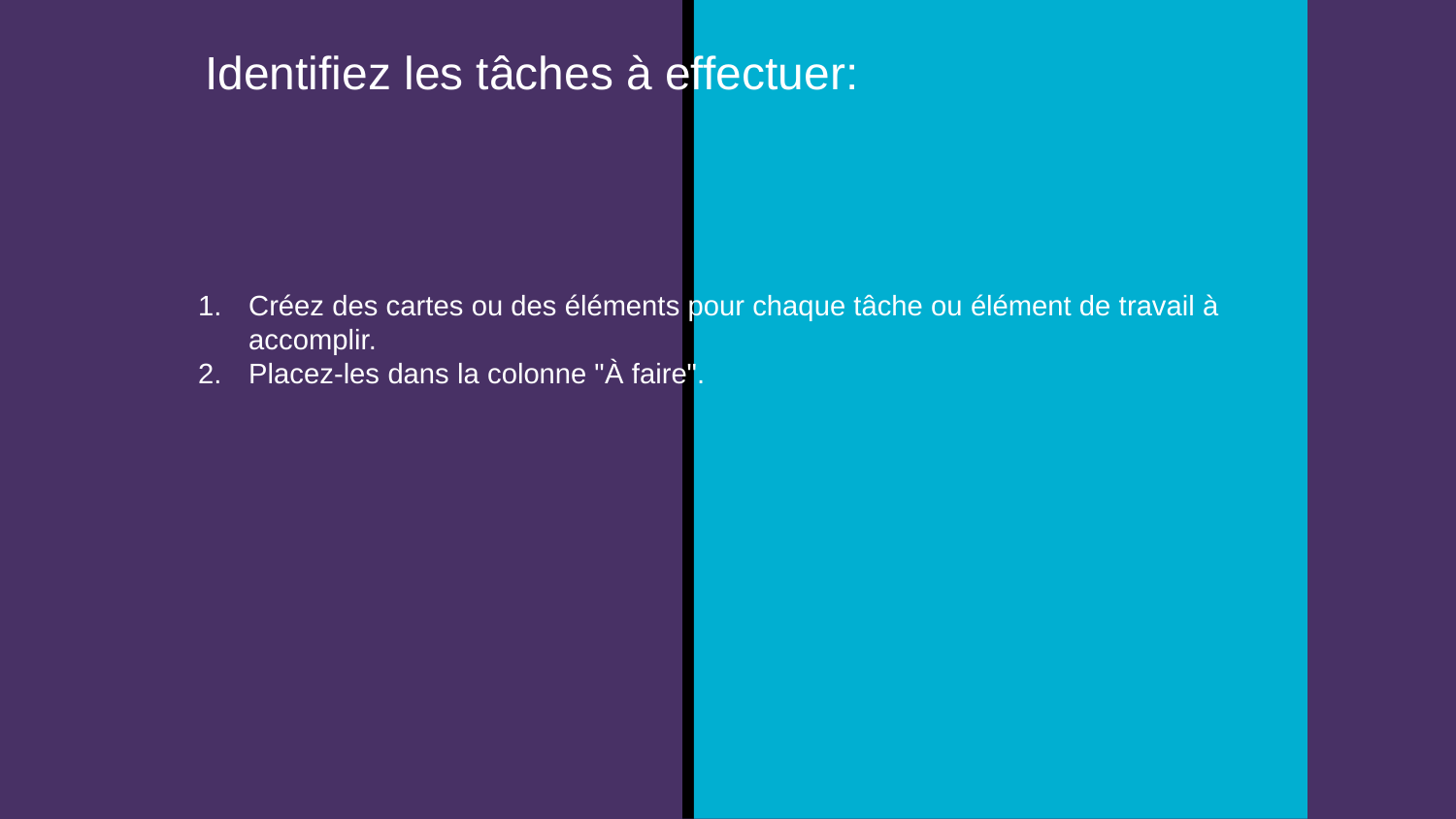

Identifiez les tâches à effectuer:

Créez des cartes ou des éléments pour chaque tâche ou élément de travail à accomplir.
Placez-les dans la colonne "À faire".